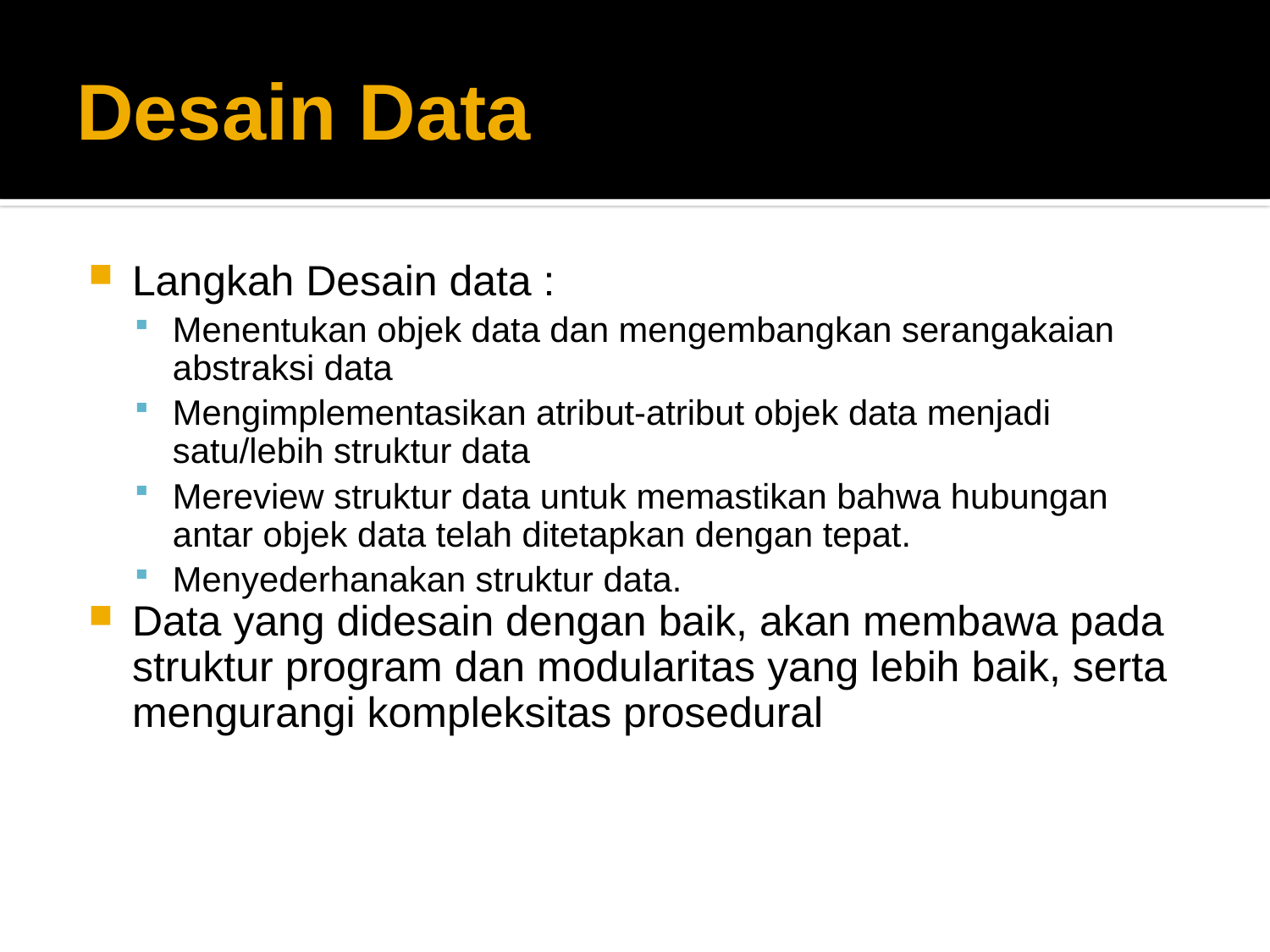

# Desain Data
Langkah Desain data :
Menentukan objek data dan mengembangkan serangakaian abstraksi data
Mengimplementasikan atribut-atribut objek data menjadi satu/lebih struktur data
Mereview struktur data untuk memastikan bahwa hubungan antar objek data telah ditetapkan dengan tepat.
Menyederhanakan struktur data.
Data yang didesain dengan baik, akan membawa pada struktur program dan modularitas yang lebih baik, serta mengurangi kompleksitas prosedural